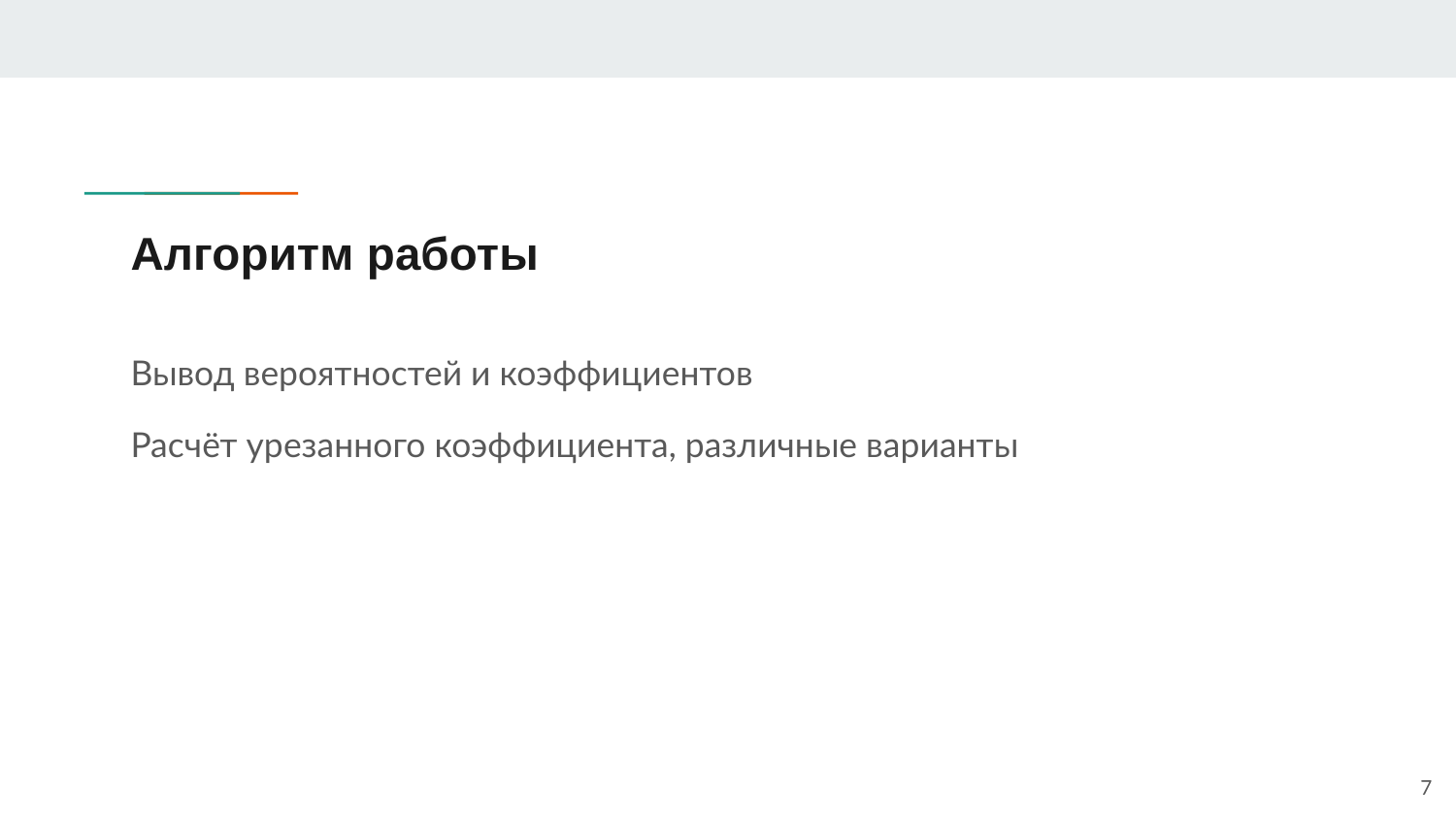

# Алгоритм работы
Вывод вероятностей и коэффициентов
Расчёт урезанного коэффициента, различные варианты

7